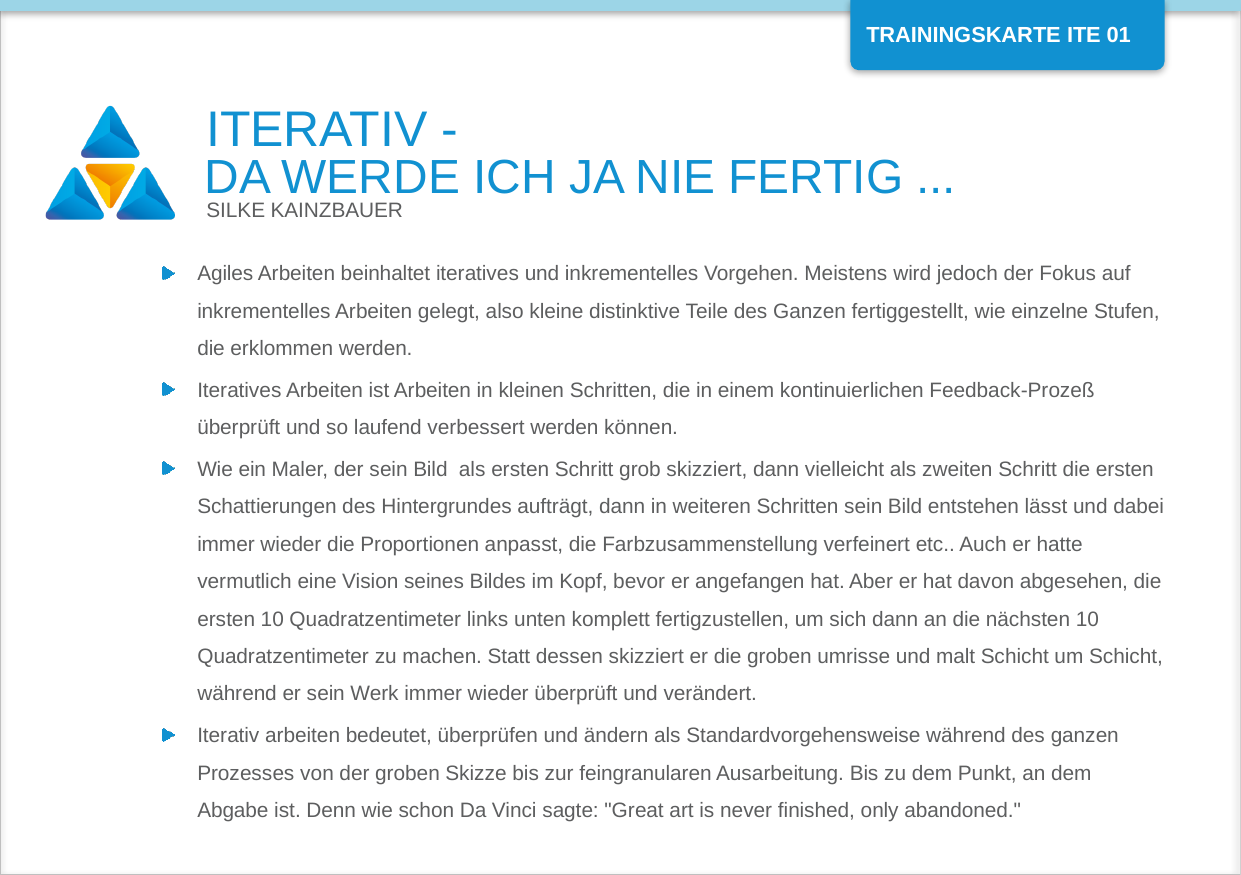

# ITERATIV -
DA WERDE ICH JA NIE FERTIG ...
Silke Kainzbauer
Agiles Arbeiten beinhaltet iteratives und inkrementelles Vorgehen. Meistens wird jedoch der Fokus auf inkrementelles Arbeiten gelegt, also kleine distinktive Teile des Ganzen fertiggestellt, wie einzelne Stufen, die erklommen werden.
Iteratives Arbeiten ist Arbeiten in kleinen Schritten, die in einem kontinuierlichen Feedback-Prozeß überprüft und so laufend verbessert werden können.
Wie ein Maler, der sein Bild  als ersten Schritt grob skizziert, dann vielleicht als zweiten Schritt die ersten Schattierungen des Hintergrundes aufträgt, dann in weiteren Schritten sein Bild entstehen lässt und dabei immer wieder die Proportionen anpasst, die Farbzusammenstellung verfeinert etc.. Auch er hatte vermutlich eine Vision seines Bildes im Kopf, bevor er angefangen hat. Aber er hat davon abgesehen, die ersten 10 Quadratzentimeter links unten komplett fertigzustellen, um sich dann an die nächsten 10 Quadratzentimeter zu machen. Statt dessen skizziert er die groben umrisse und malt Schicht um Schicht, während er sein Werk immer wieder überprüft und verändert.
Iterativ arbeiten bedeutet, überprüfen und ändern als Standardvorgehensweise während des ganzen Prozesses von der groben Skizze bis zur feingranularen Ausarbeitung. Bis zu dem Punkt, an dem Abgabe ist. Denn wie schon Da Vinci sagte: "Great art is never finished, only abandoned."